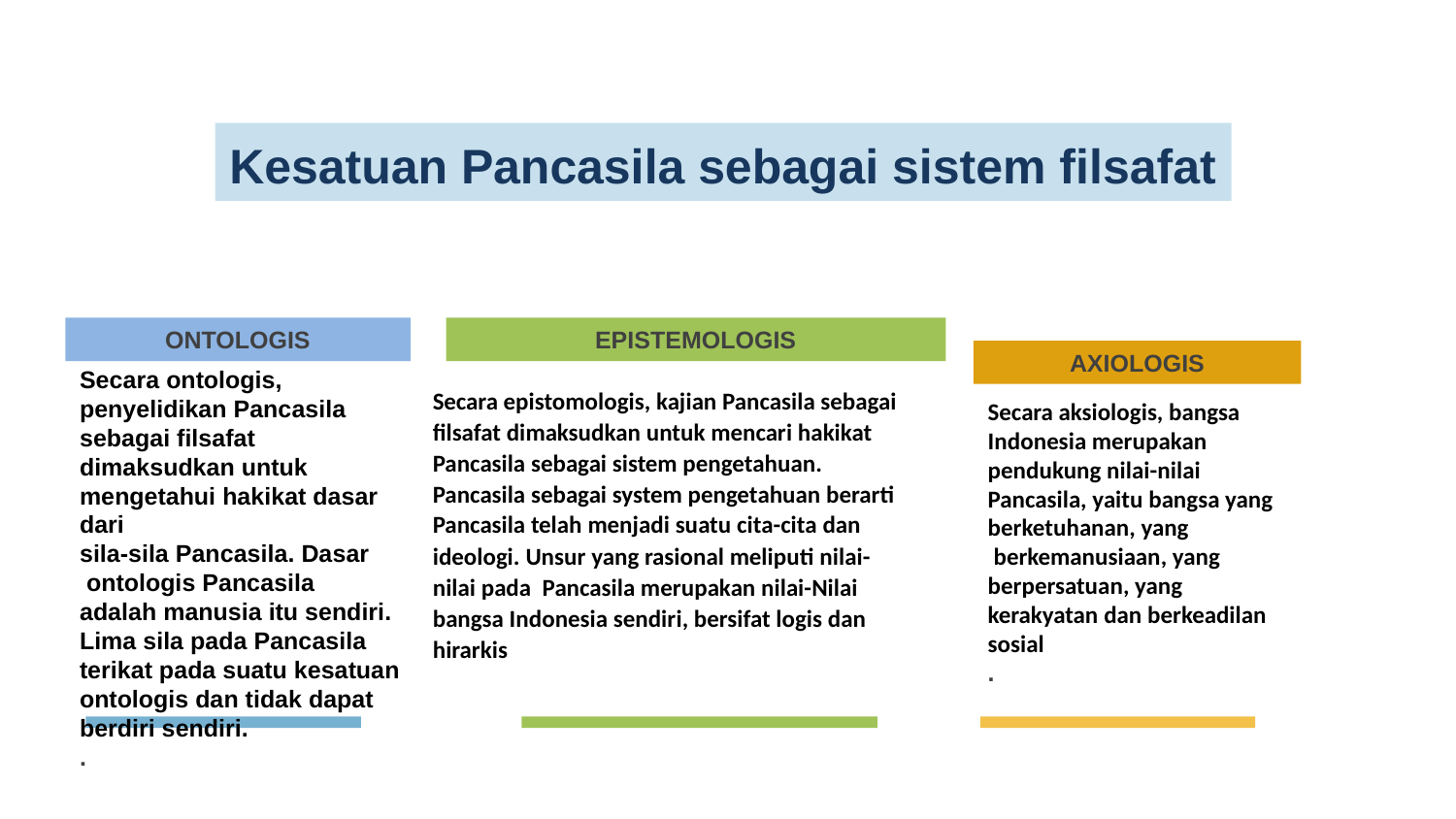

Kesatuan Pancasila sebagai sistem filsafat
ONTOLOGIS
Secara ontologis,                  penyelidikan Pancasila       sebagai filsafat                    dimaksudkan untuk mengetahui hakikat dasar dari
sila-sila Pancasila. Dasar
 ontologis Pancasila            adalah manusia itu sendiri. Lima sila pada Pancasila     terikat pada suatu kesatuan ontologis dan tidak dapat   berdiri sendiri.
.
EPISTEMOLOGIS
Secara epistomologis, kajian Pancasila sebagai filsafat dimaksudkan untuk mencari hakikat   Pancasila sebagai sistem pengetahuan.            Pancasila sebagai system pengetahuan berarti Pancasila telah menjadi suatu cita-cita dan      ideologi. Unsur yang rasional meliputi nilai-   nilai pada  Pancasila merupakan nilai-Nilai     bangsa Indonesia sendiri, bersifat logis dan     hirarkis
AXIOLOGIS
Secara aksiologis, bangsa
Indonesia merupakan
pendukung nilai-nilai Pancasila, yaitu bangsa yang
berketuhanan, yang
 berkemanusiaan, yang
berpersatuan, yang
kerakyatan dan berkeadilan
sosial
.